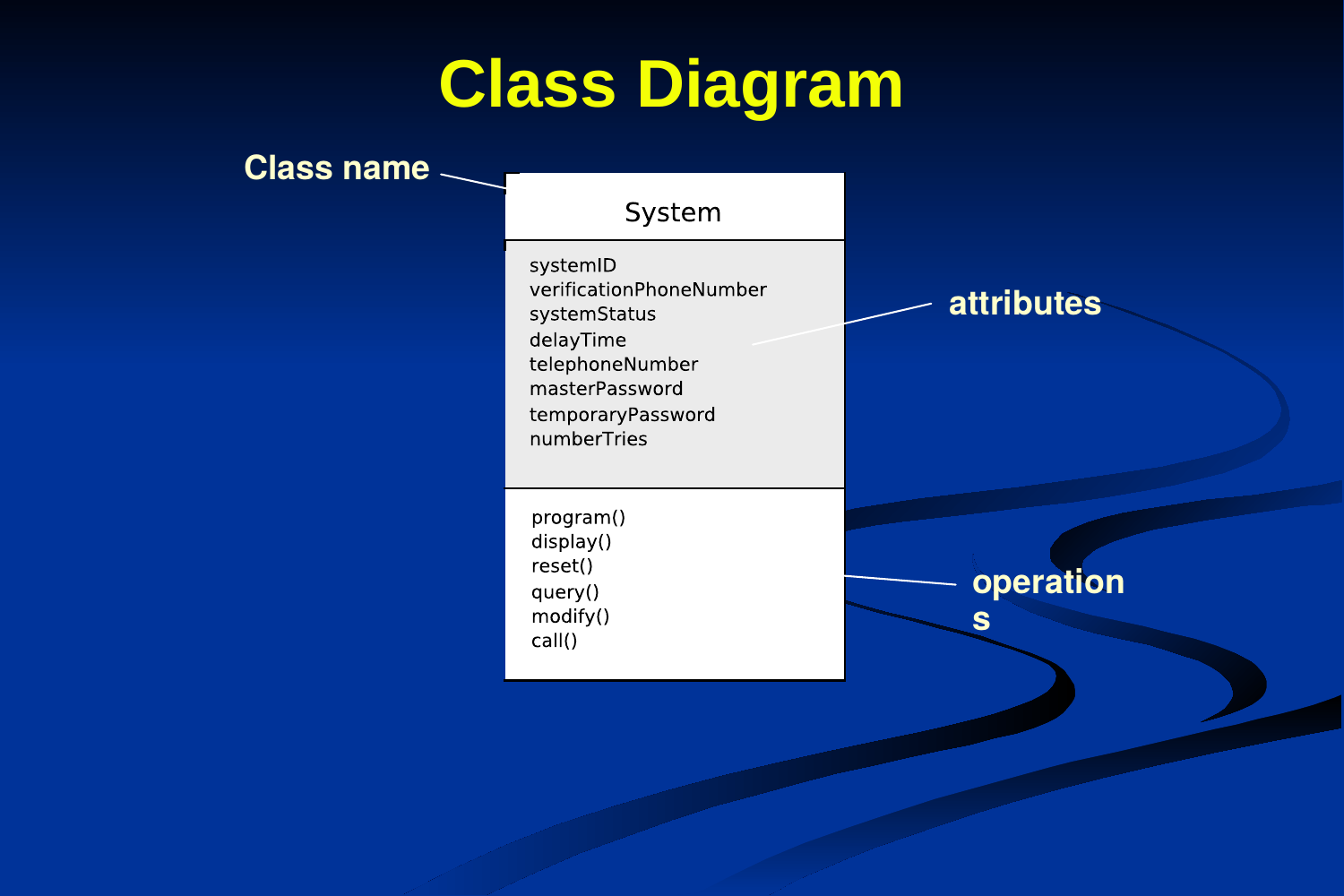

# Class Diagram
Class name

attributes
operations